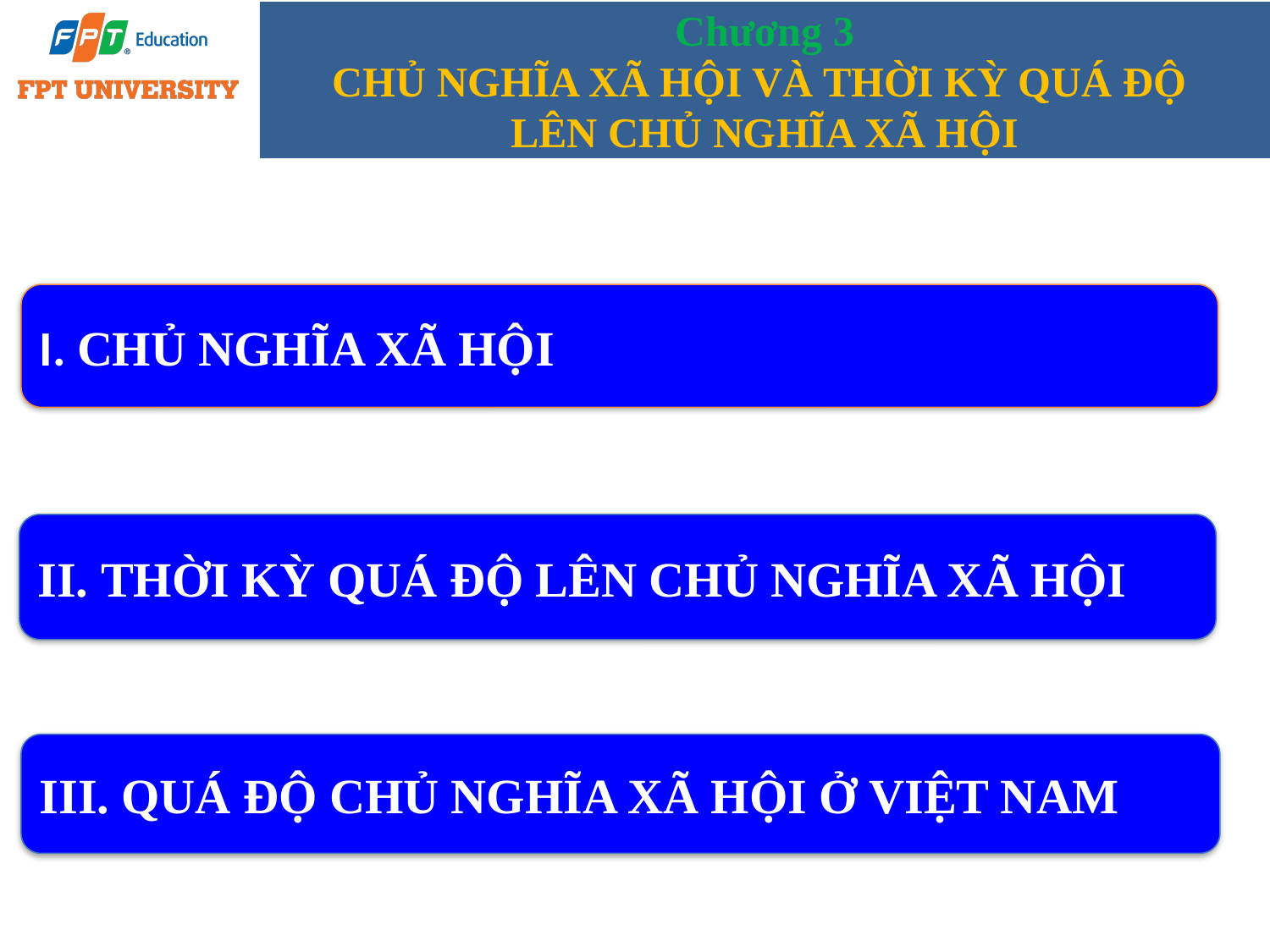

# Chương 3 CHỦ NGHĨA XÃ HỘI VÀ THỜI KỲ QUÁ ĐỘ LÊN CHỦ NGHĨA XÃ HỘI

I. CHỦ NGHĨA XÃ HỘI

II. THỜI KỲ QUÁ ĐỘ LÊN CHỦ NGHĨA XÃ HỘI
III. QUÁ ĐỘ CHỦ NGHĨA XÃ HỘI Ở VIỆT NAM